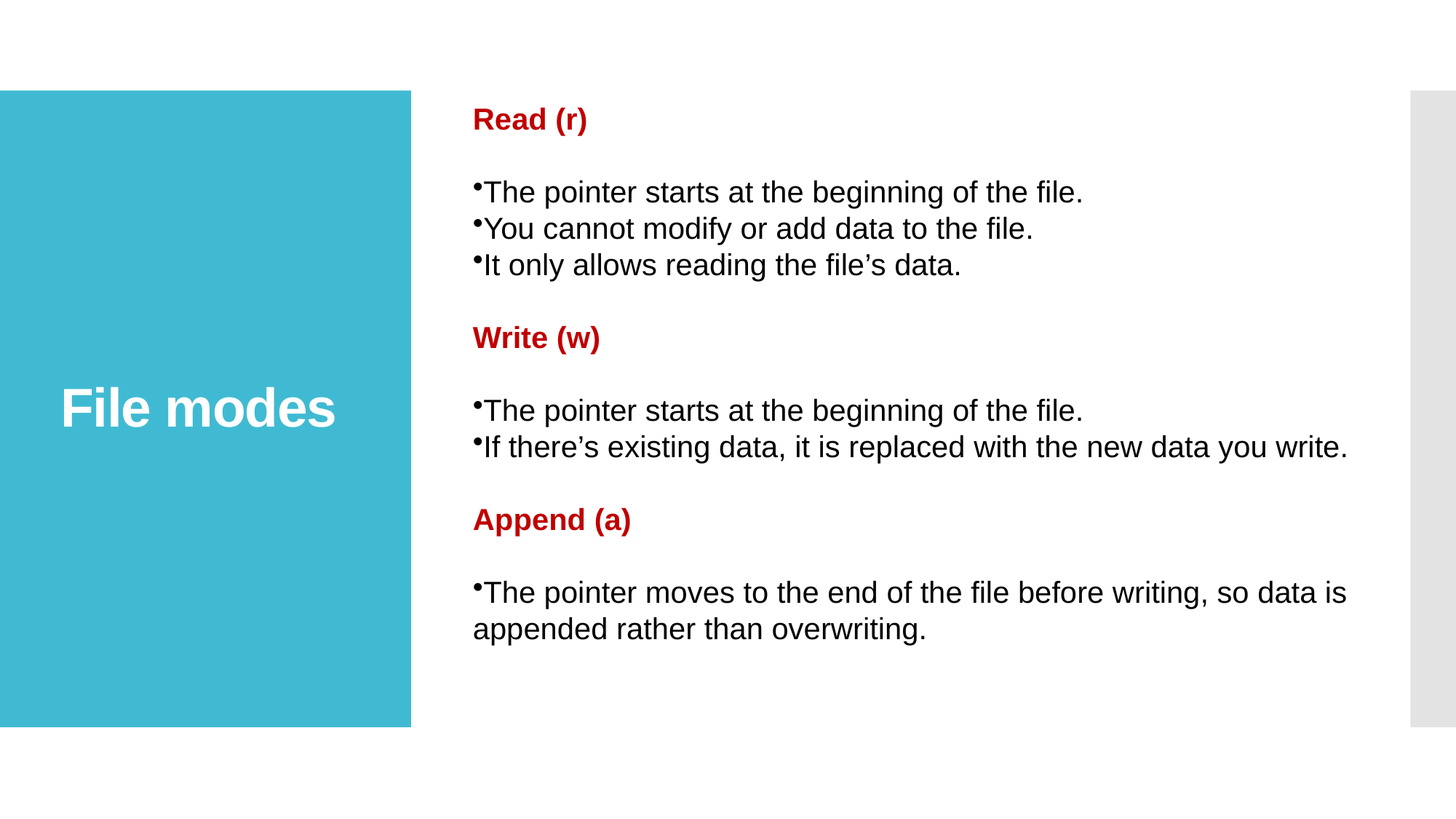

Read (r)

The pointer starts at the beginning of the file.
You cannot modify or add data to the file.
It only allows reading the file’s data.

Write (w)

The pointer starts at the beginning of the file.
If there’s existing data, it is replaced with the new data you write.

Append (a)

The pointer moves to the end of the file before writing, so data is appended rather than overwriting.

# File modes